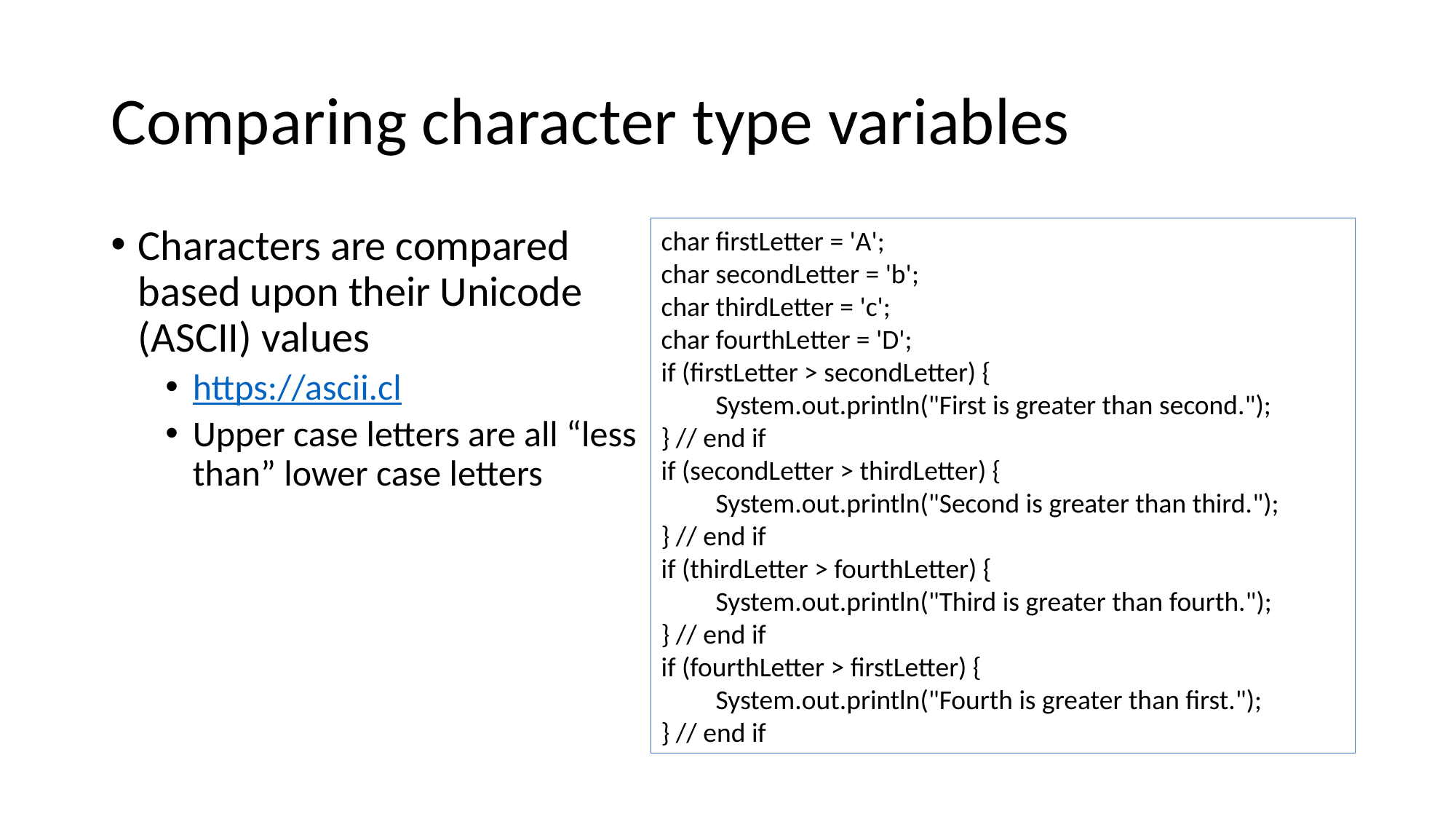

# Comparing character type variables
Characters are compared based upon their Unicode (ASCII) values
https://ascii.cl
Upper case letters are all “less than” lower case letters
char firstLetter = 'A';
char secondLetter = 'b';
char thirdLetter = 'c';
char fourthLetter = 'D';
if (firstLetter > secondLetter) {
System.out.println("First is greater than second.");
} // end if
if (secondLetter > thirdLetter) {
System.out.println("Second is greater than third.");
} // end if
if (thirdLetter > fourthLetter) {
System.out.println("Third is greater than fourth.");
} // end if
if (fourthLetter > firstLetter) {
System.out.println("Fourth is greater than first.");
} // end if